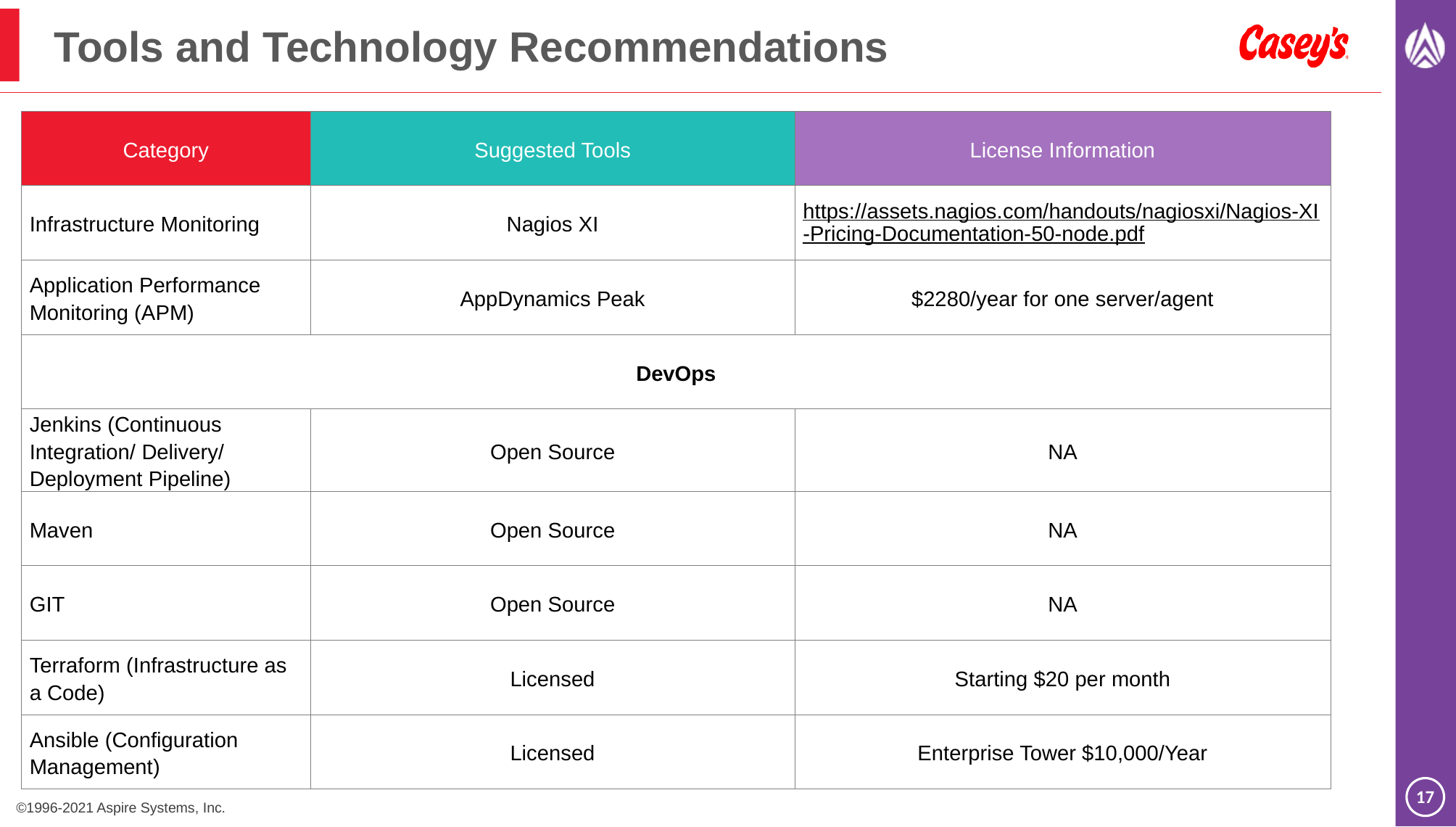

# Tools and Technology Recommendations
| Category | Suggested Tools | License Information |
| --- | --- | --- |
| Infrastructure Monitoring | Nagios XI | https://assets.nagios.com/handouts/nagiosxi/Nagios-XI-Pricing-Documentation-50-node.pdf |
| Application Performance Monitoring (APM) | AppDynamics Peak | $2280/year for one server/agent |
| DevOps |  |  |
| Jenkins (Continuous Integration/ Delivery/ Deployment Pipeline) | Open Source | NA |
| Maven | Open Source | NA |
| GIT | Open Source | NA |
| Terraform (Infrastructure as a Code) | Licensed | Starting $20 per month |
| Ansible (Configuration Management) | Licensed | Enterprise Tower $10,000/Year |